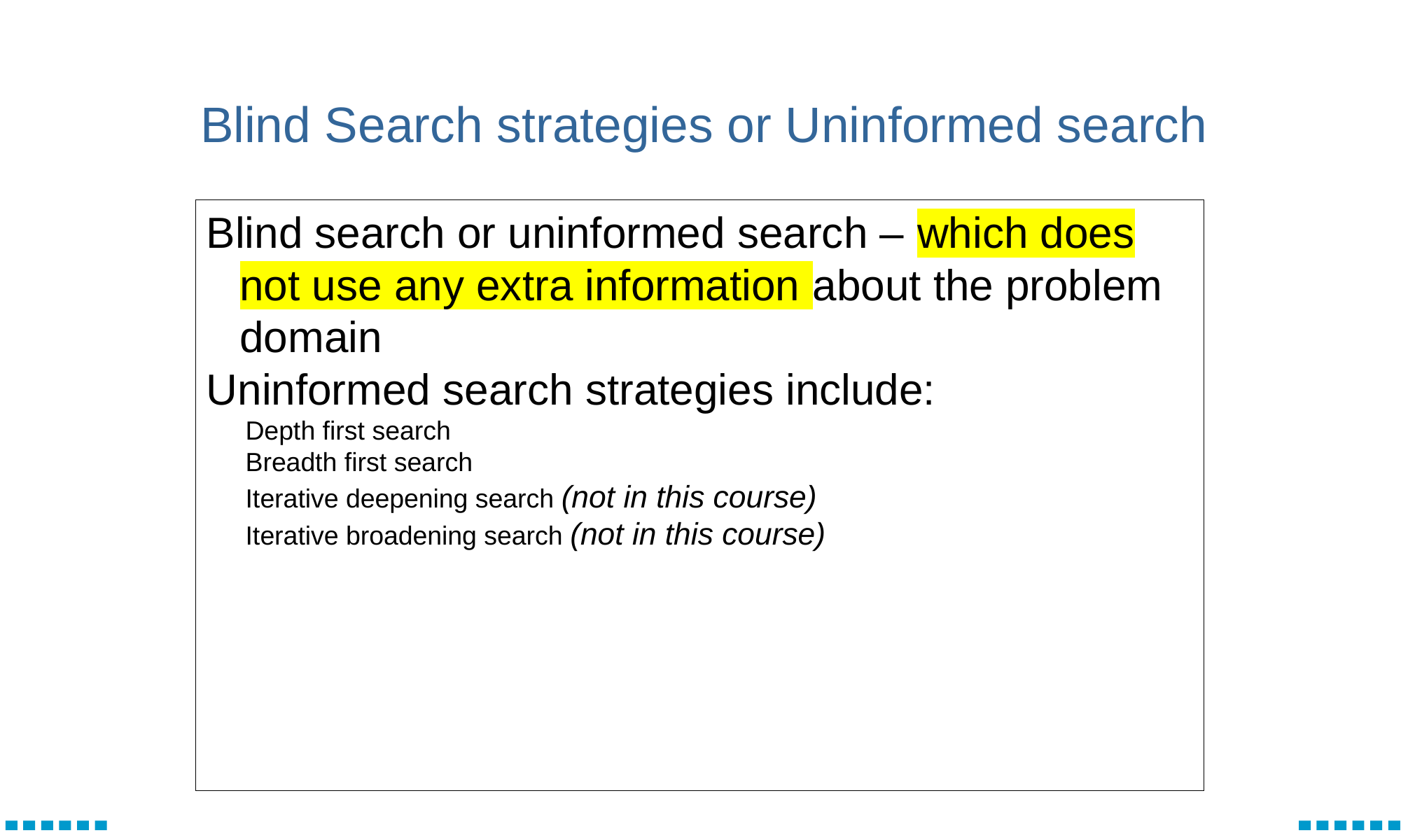

Blind Search strategies or Uninformed search
Blind search or uninformed search – which does not use any extra information about the problem domain
Uninformed search strategies include:
Depth first search
Breadth first search
Iterative deepening search (not in this course)
Iterative broadening search (not in this course)